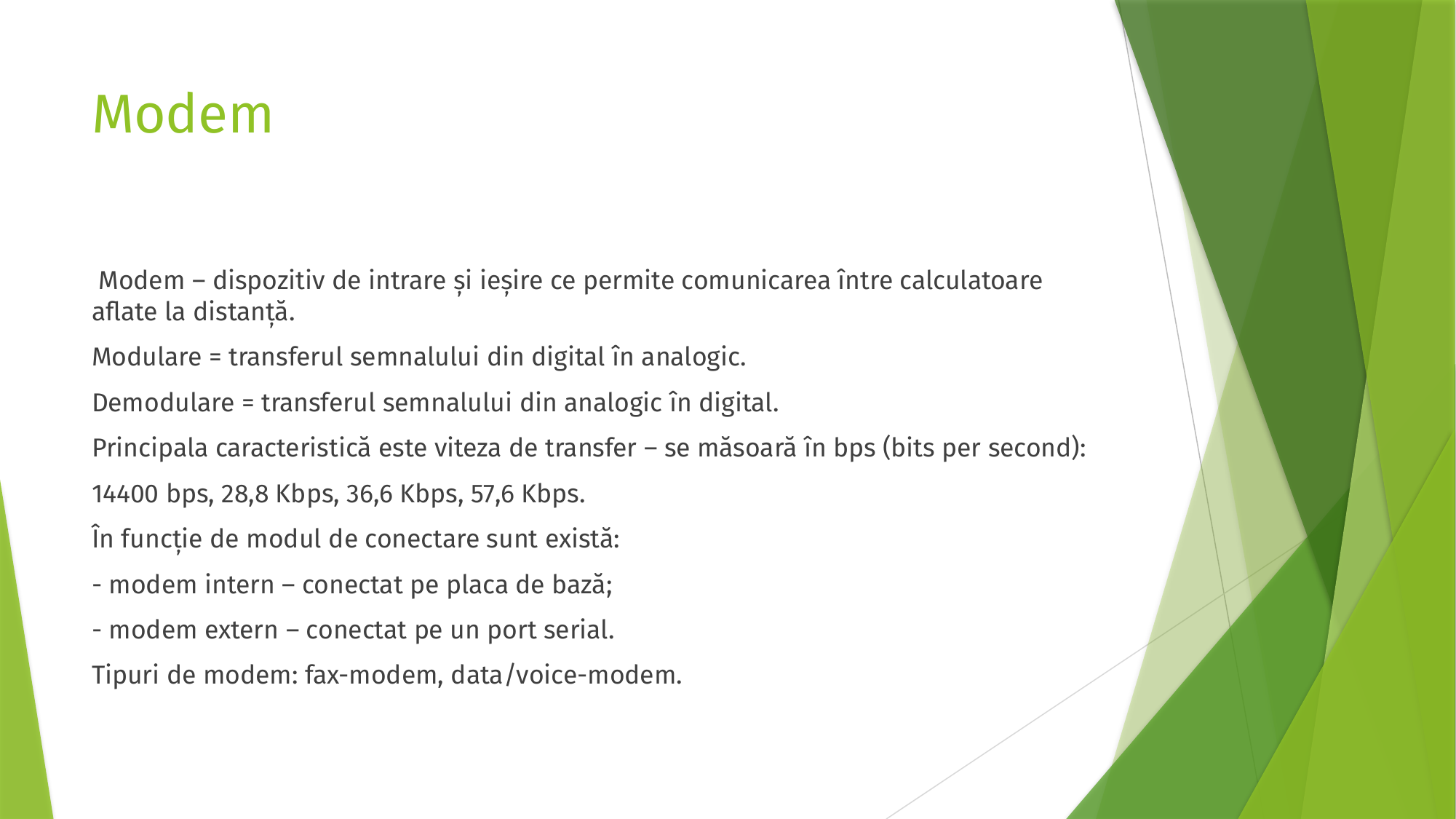

# Modem
 Modem – dispozitiv de intrare și ieșire ce permite comunicarea între calculatoare aflate la distanţă.
Modulare = transferul semnalului din digital în analogic.
Demodulare = transferul semnalului din analogic în digital.
Principala caracteristică este viteza de transfer – se măsoară în bps (bits per second):
14400 bps, 28,8 Kbps, 36,6 Kbps, 57,6 Kbps.
În funcţie de modul de conectare sunt există:
- modem intern – conectat pe placa de bază;
- modem extern – conectat pe un port serial.
Tipuri de modem: fax-modem, data/voice-modem.